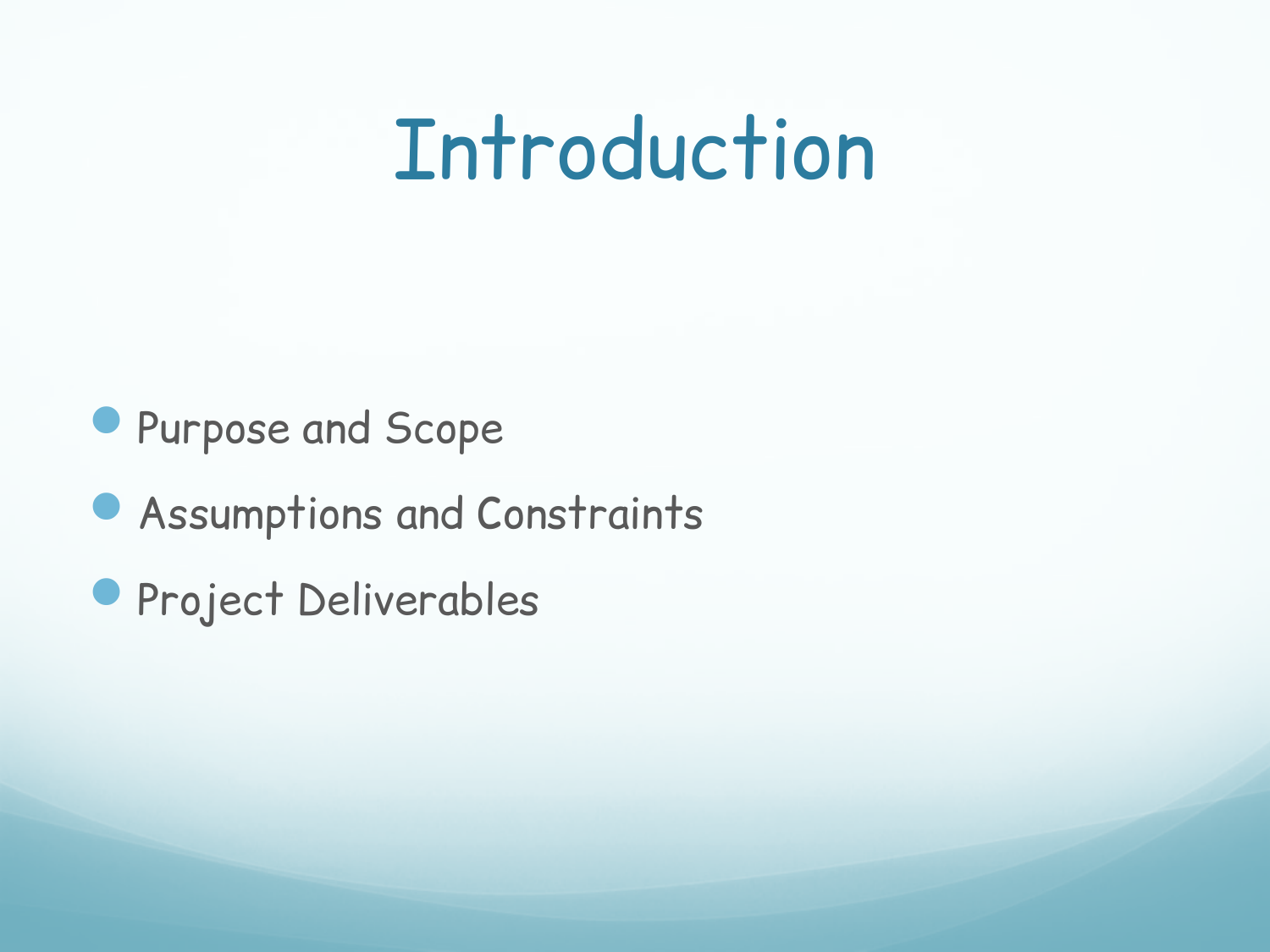

# Introduction

Purpose and Scope
Assumptions and Constraints
Project Deliverables